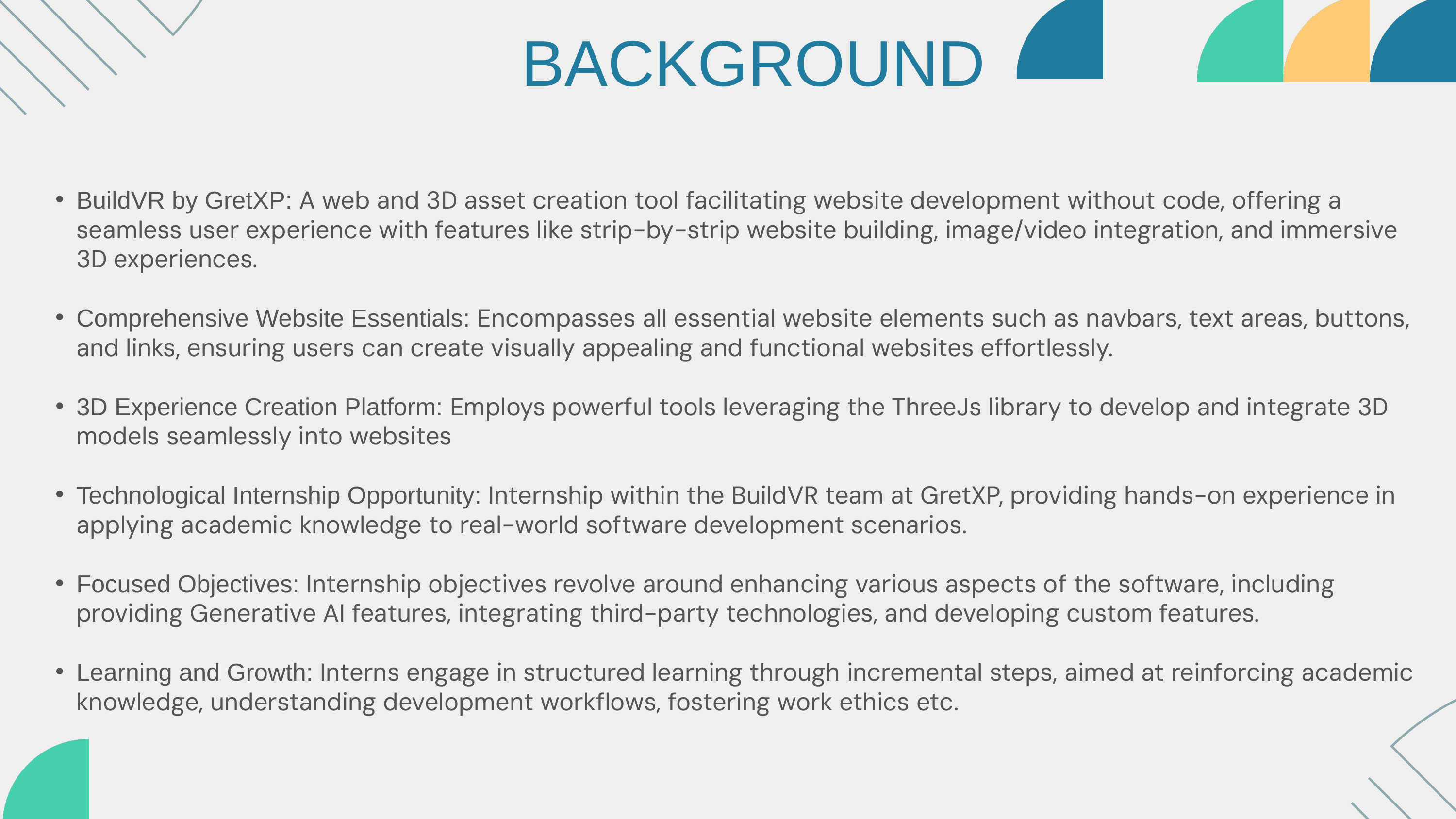

BACKGROUND
BuildVR by GretXP: A web and 3D asset creation tool facilitating website development without code, offering a seamless user experience with features like strip-by-strip website building, image/video integration, and immersive 3D experiences.

Comprehensive Website Essentials: Encompasses all essential website elements such as navbars, text areas, buttons, and links, ensuring users can create visually appealing and functional websites effortlessly.

3D Experience Creation Platform: Employs powerful tools leveraging the ThreeJs library to develop and integrate 3D models seamlessly into websites

Technological Internship Opportunity: Internship within the BuildVR team at GretXP, providing hands-on experience in applying academic knowledge to real-world software development scenarios.

Focused Objectives: Internship objectives revolve around enhancing various aspects of the software, including providing Generative AI features, integrating third-party technologies, and developing custom features.

Learning and Growth: Interns engage in structured learning through incremental steps, aimed at reinforcing academic knowledge, understanding development workflows, fostering work ethics etc.